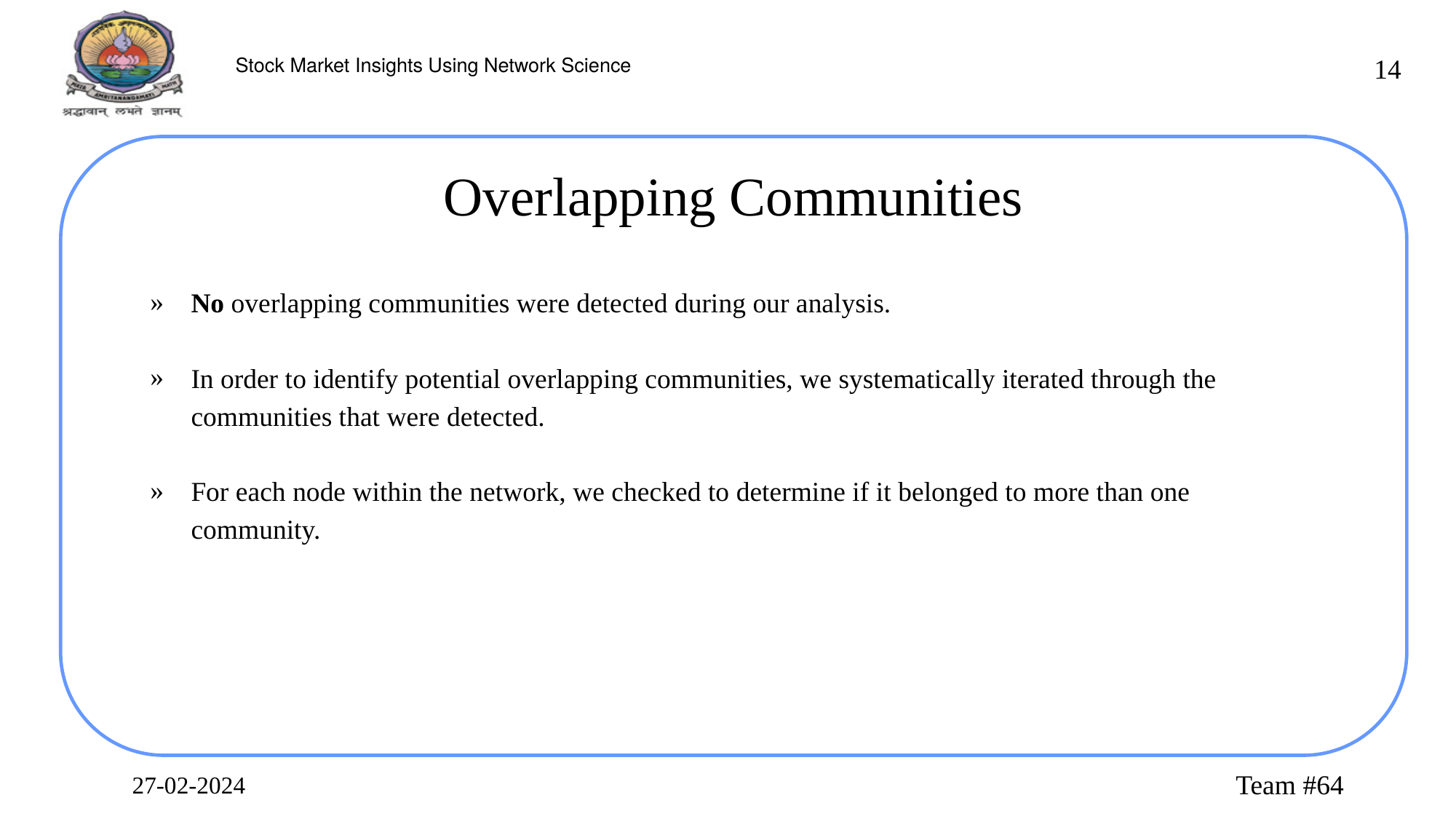

14
Overlapping Communities
No overlapping communities were detected during our analysis.

In order to identify potential overlapping communities, we systematically iterated through the communities that were detected.

For each node within the network, we checked to determine if it belonged to more than one community.